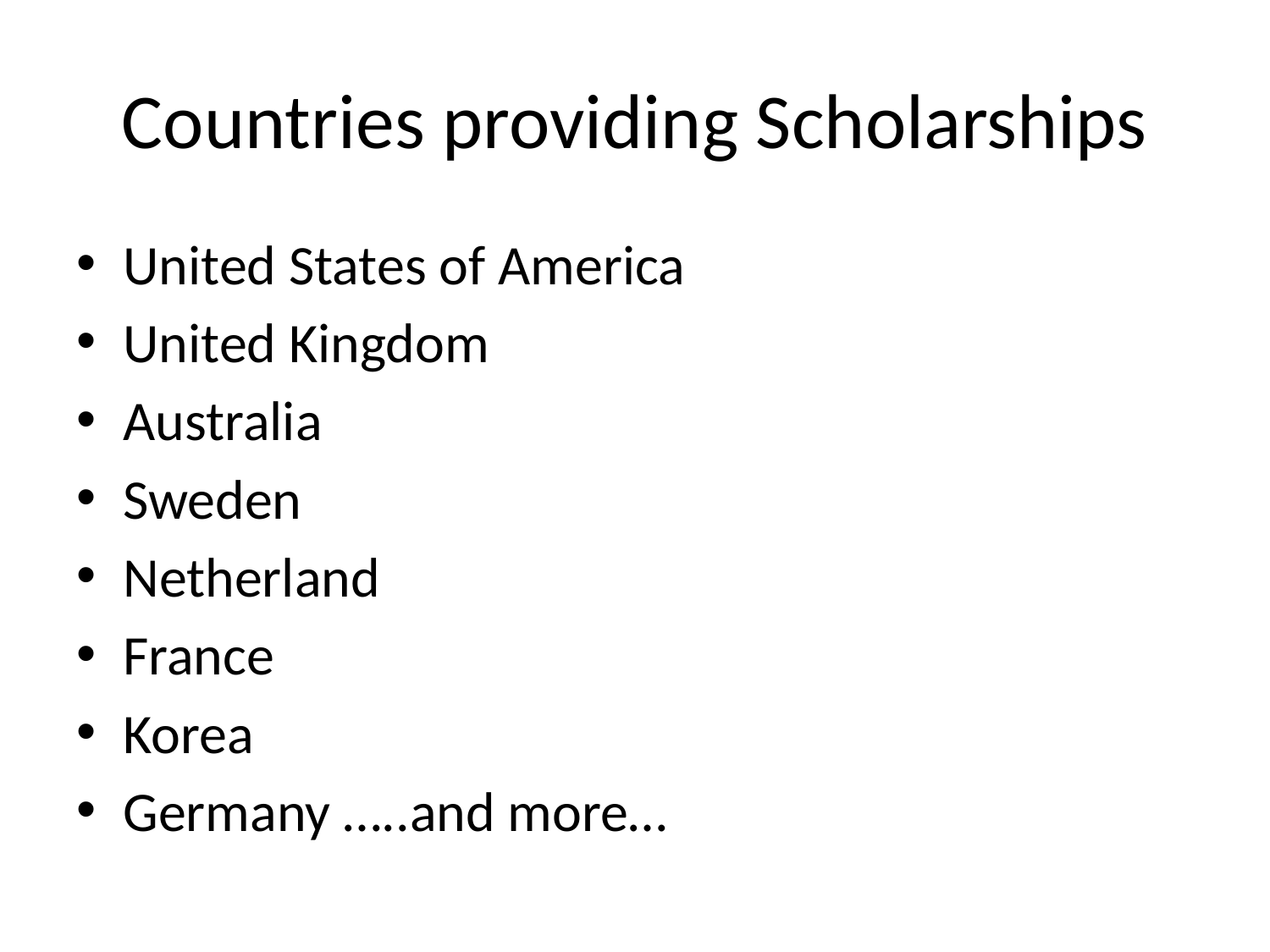

# Countries providing Scholarships
United States of America
United Kingdom
Australia
Sweden
Netherland
France
Korea
Germany …..and more…